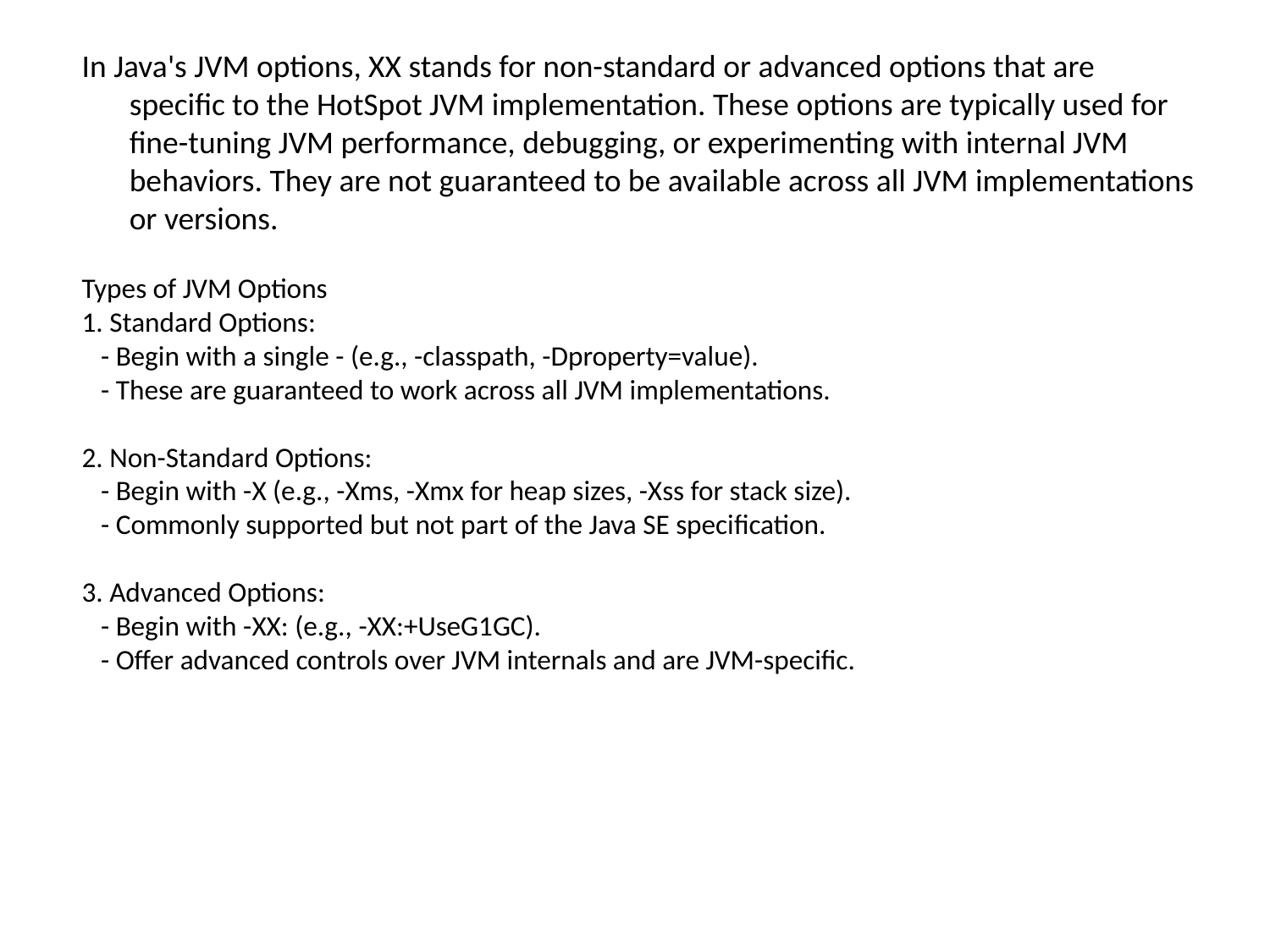

In Java's JVM options, XX stands for non-standard or advanced options that are specific to the HotSpot JVM implementation. These options are typically used for fine-tuning JVM performance, debugging, or experimenting with internal JVM behaviors. They are not guaranteed to be available across all JVM implementations or versions.

Types of JVM Options
1. Standard Options:
   - Begin with a single - (e.g., -classpath, -Dproperty=value).
   - These are guaranteed to work across all JVM implementations.

2. Non-Standard Options:
   - Begin with -X (e.g., -Xms, -Xmx for heap sizes, -Xss for stack size).
   - Commonly supported but not part of the Java SE specification.

3. Advanced Options:
   - Begin with -XX: (e.g., -XX:+UseG1GC).
   - Offer advanced controls over JVM internals and are JVM-specific.